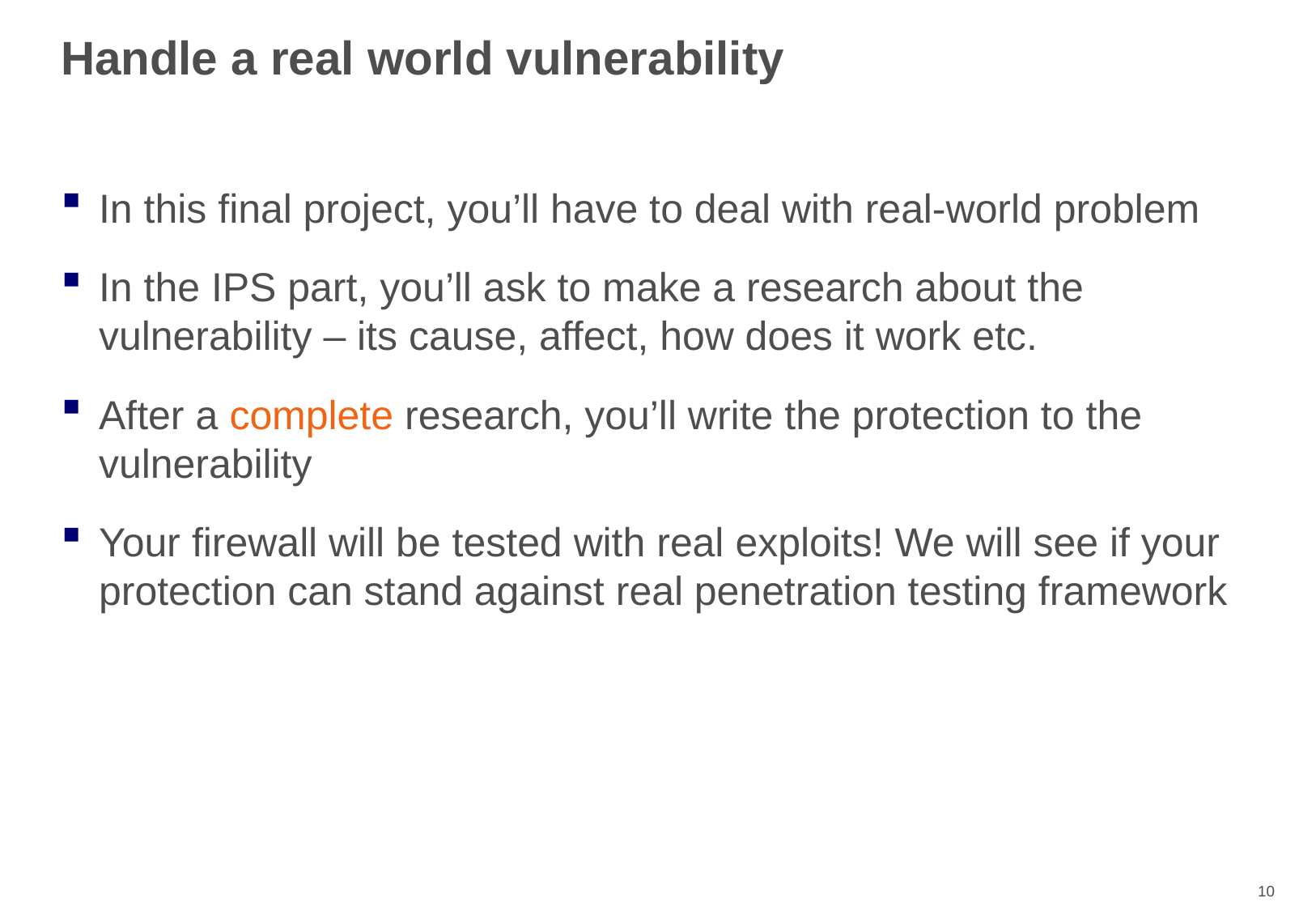

# Handle a real world vulnerability
In this final project, you’ll have to deal with real-world problem
In the IPS part, you’ll ask to make a research about the vulnerability – its cause, affect, how does it work etc.
After a complete research, you’ll write the protection to the vulnerability
Your firewall will be tested with real exploits! We will see if your protection can stand against real penetration testing framework